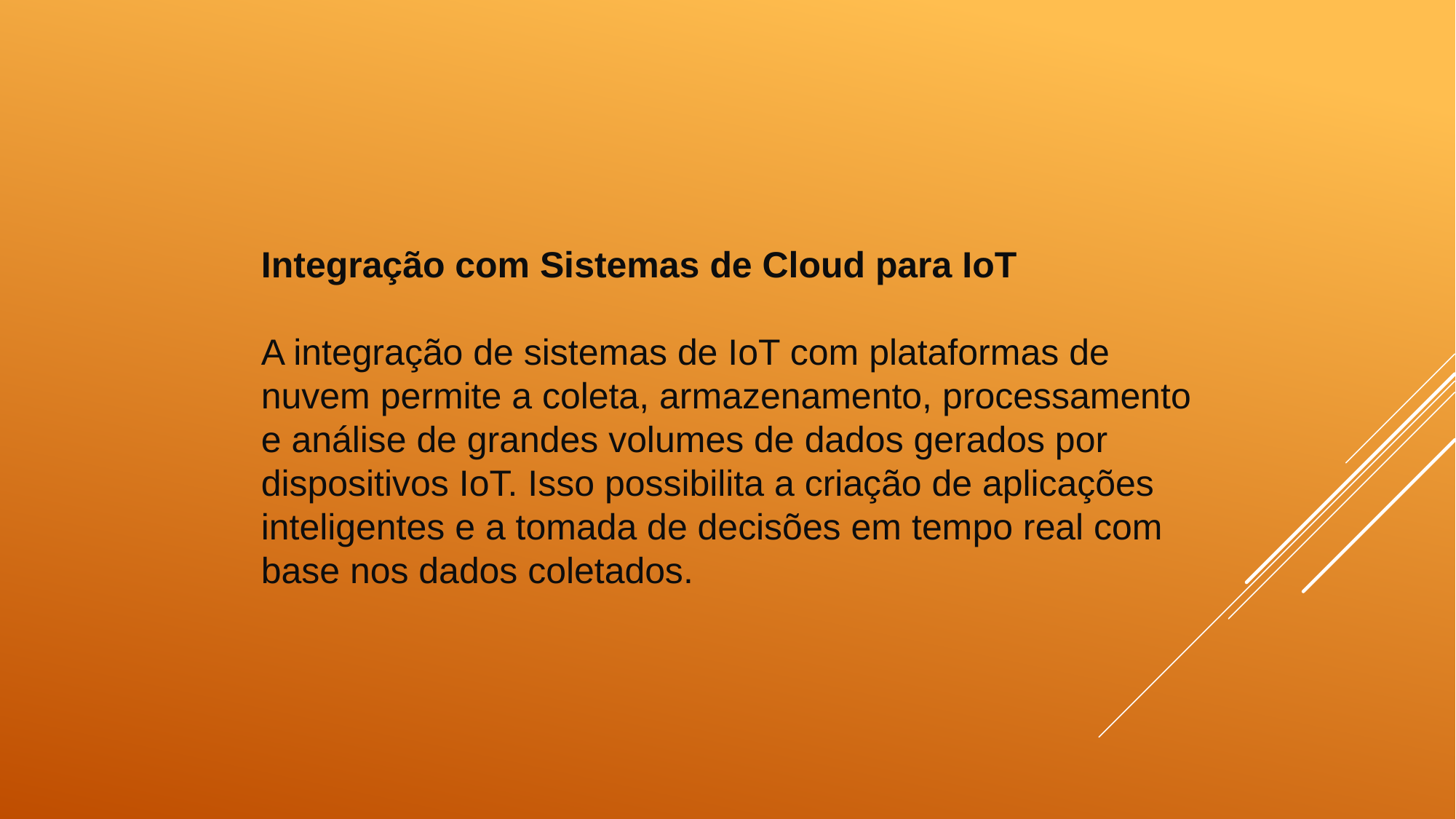

Integração com Sistemas de Cloud para IoT

A integração de sistemas de IoT com plataformas de nuvem permite a coleta, armazenamento, processamento e análise de grandes volumes de dados gerados por dispositivos IoT. Isso possibilita a criação de aplicações inteligentes e a tomada de decisões em tempo real com base nos dados coletados.